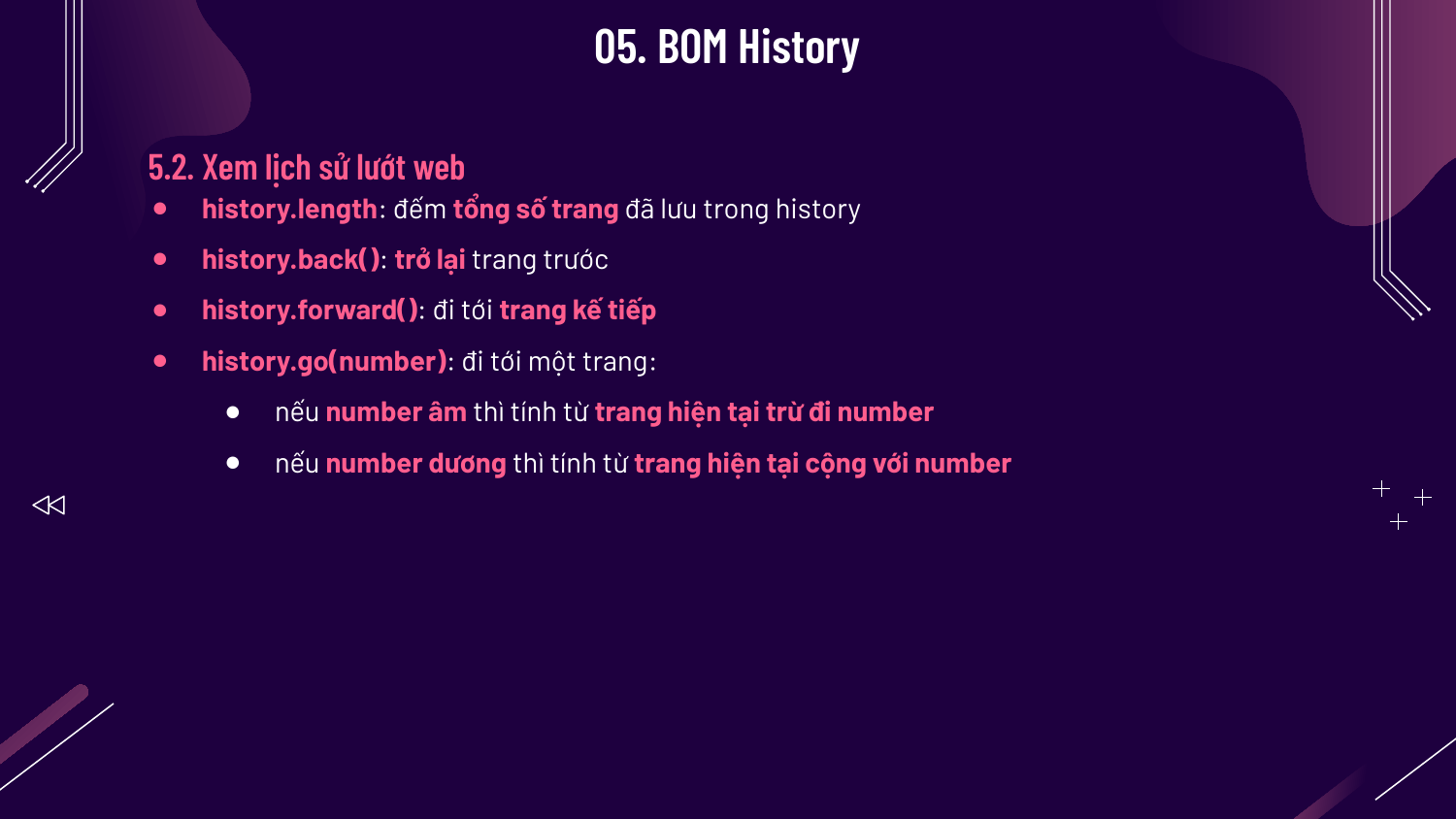

# 05. BOM History
5.2. Xem lịch sử lướt web
history.length: đếm tổng số trang đã lưu trong history
history.back(): trở lại trang trước
history.forward(): đi tới trang kế tiếp
history.go(number): đi tới một trang:
nếu number âm thì tính từ trang hiện tại trừ đi number
nếu number dương thì tính từ trang hiện tại cộng với number